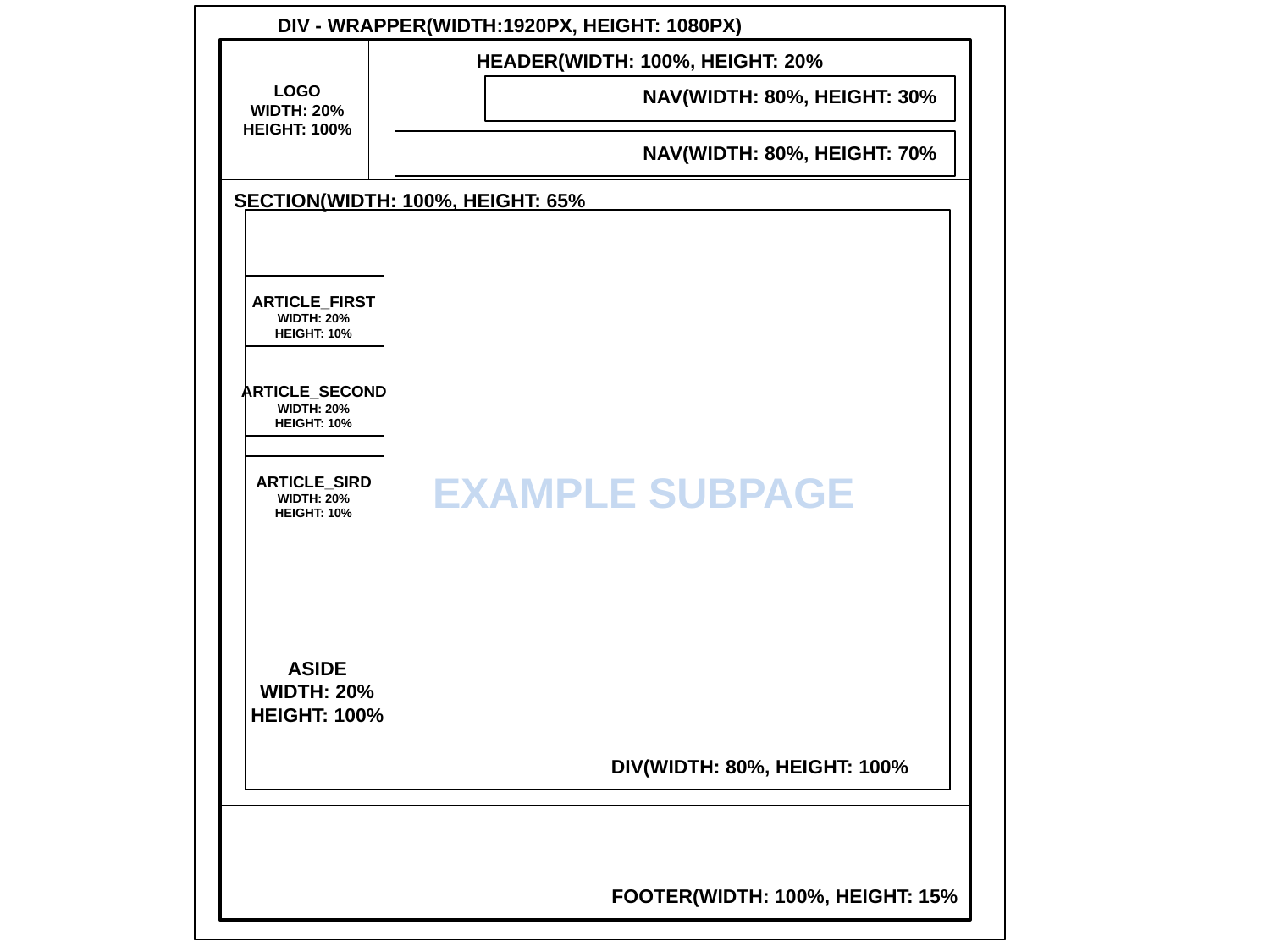

DIV - WRAPPER(WIDTH:1920PX, HEIGHT: 1080PX)

HEADER(WIDTH: 100%, HEIGHT: 20%

NAV(WIDTH: 80%, HEIGHT: 30%
LOGO
WIDTH: 20%
HEIGHT: 100%

NAV(WIDTH: 80%, HEIGHT: 70%
SECTION(WIDTH: 100%, HEIGHT: 65%

ARTICLE_FIRST
WIDTH: 20%
HEIGHT: 10%

ARTICLE_SECOND
WIDTH: 20%
HEIGHT: 10%
EXAMPLE SUBPAGE

ARTICLE_SIRD
WIDTH: 20%
HEIGHT: 10%
ASIDE
WIDTH: 20%
HEIGHT: 100%
DIV(WIDTH: 80%, HEIGHT: 100%

FOOTER(WIDTH: 100%, HEIGHT: 15%